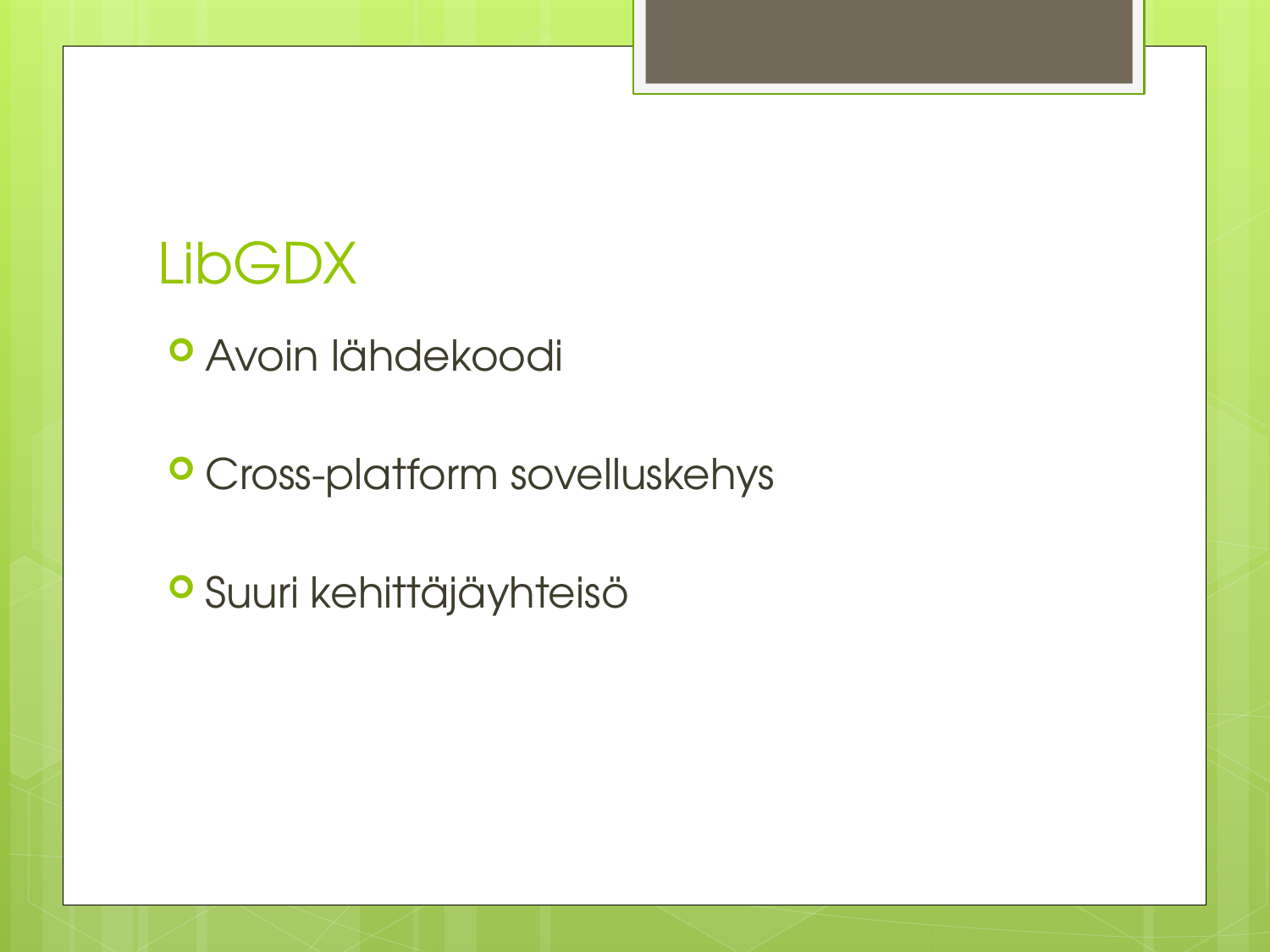

# LibGDX
Avoin lähdekoodi

Cross-platform sovelluskehys

Suuri kehittäjäyhteisö